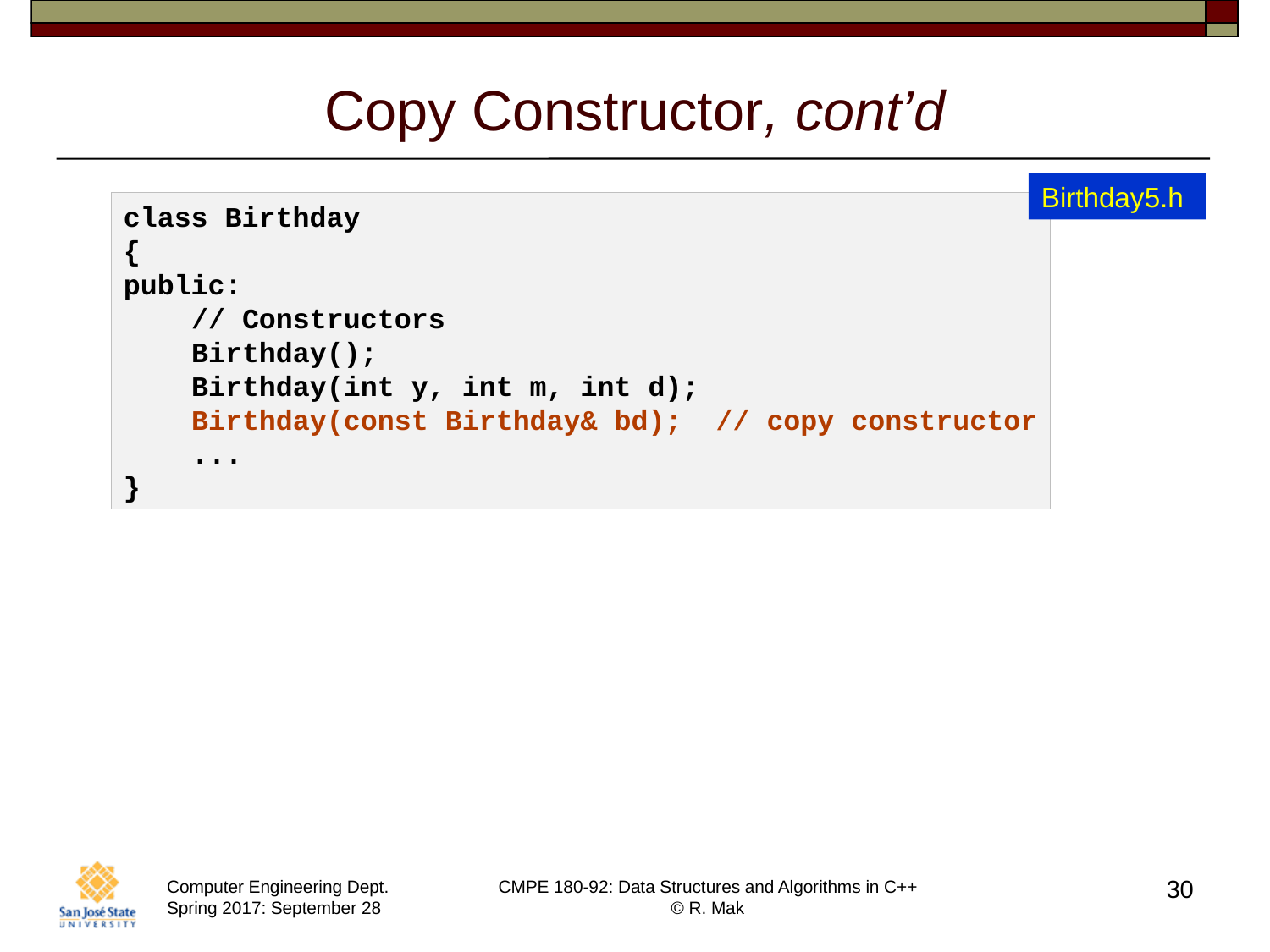

# Copy Constructor, cont’d
Birthday5.h
class Birthday
{
public:
    // Constructors
    Birthday();
    Birthday(int y, int m, int d);
    Birthday(const Birthday& bd);  // copy constructor
    ...
}
30